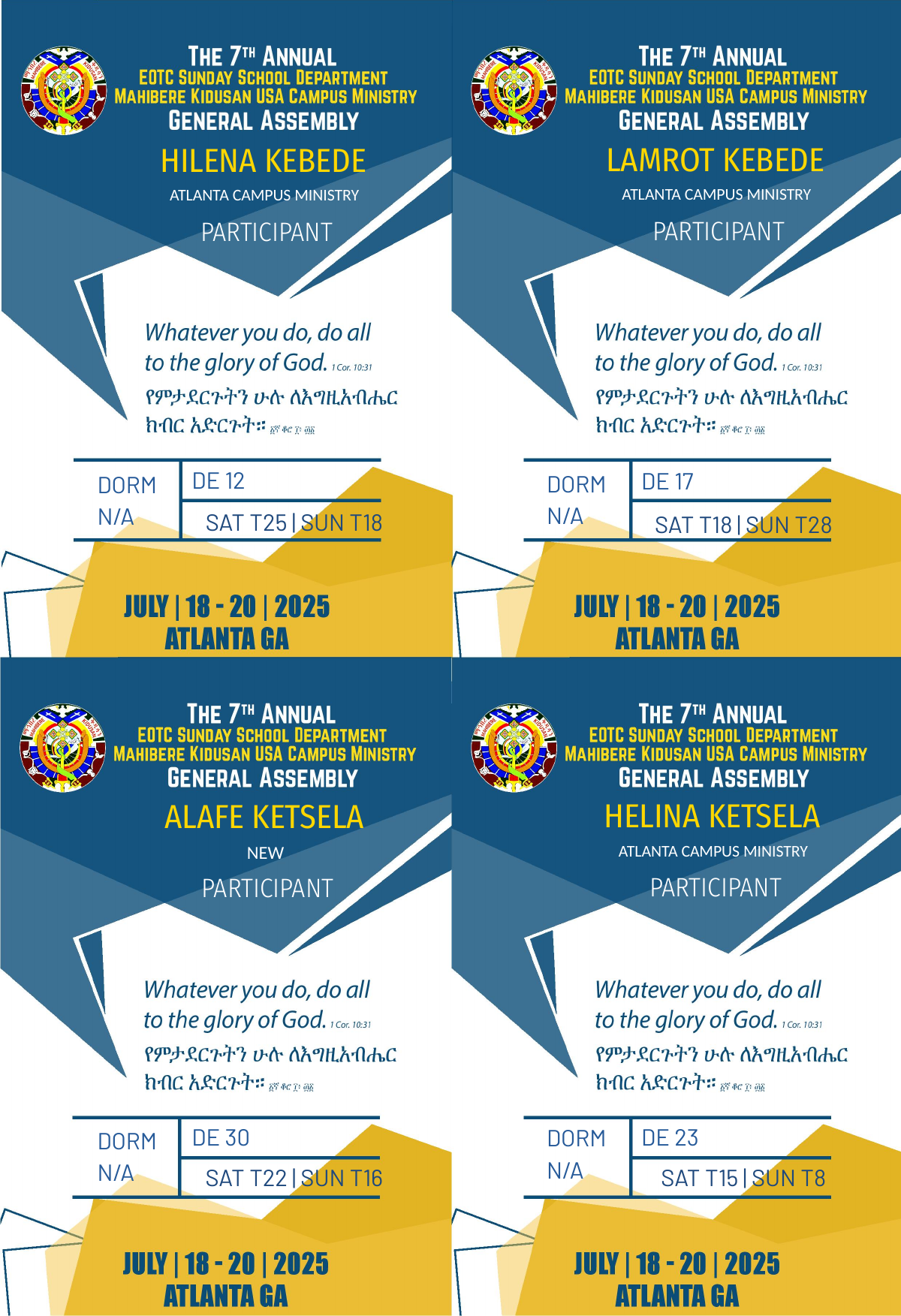

LAMROT KEBEDE
HILENA KEBEDE
ATLANTA CAMPUS MINISTRY
ATLANTA CAMPUS MINISTRY
PARTICIPANT
PARTICIPANT
DE 12
DE 17
DORM
DORM
N/A
N/A
SAT T25 | SUN T18
SAT T18 | SUN T28
HELINA KETSELA
ALAFE KETSELA
ATLANTA CAMPUS MINISTRY
NEW
PARTICIPANT
PARTICIPANT
DE 30
DE 23
DORM
DORM
N/A
N/A
SAT T22 | SUN T16
SAT T15 | SUN T8